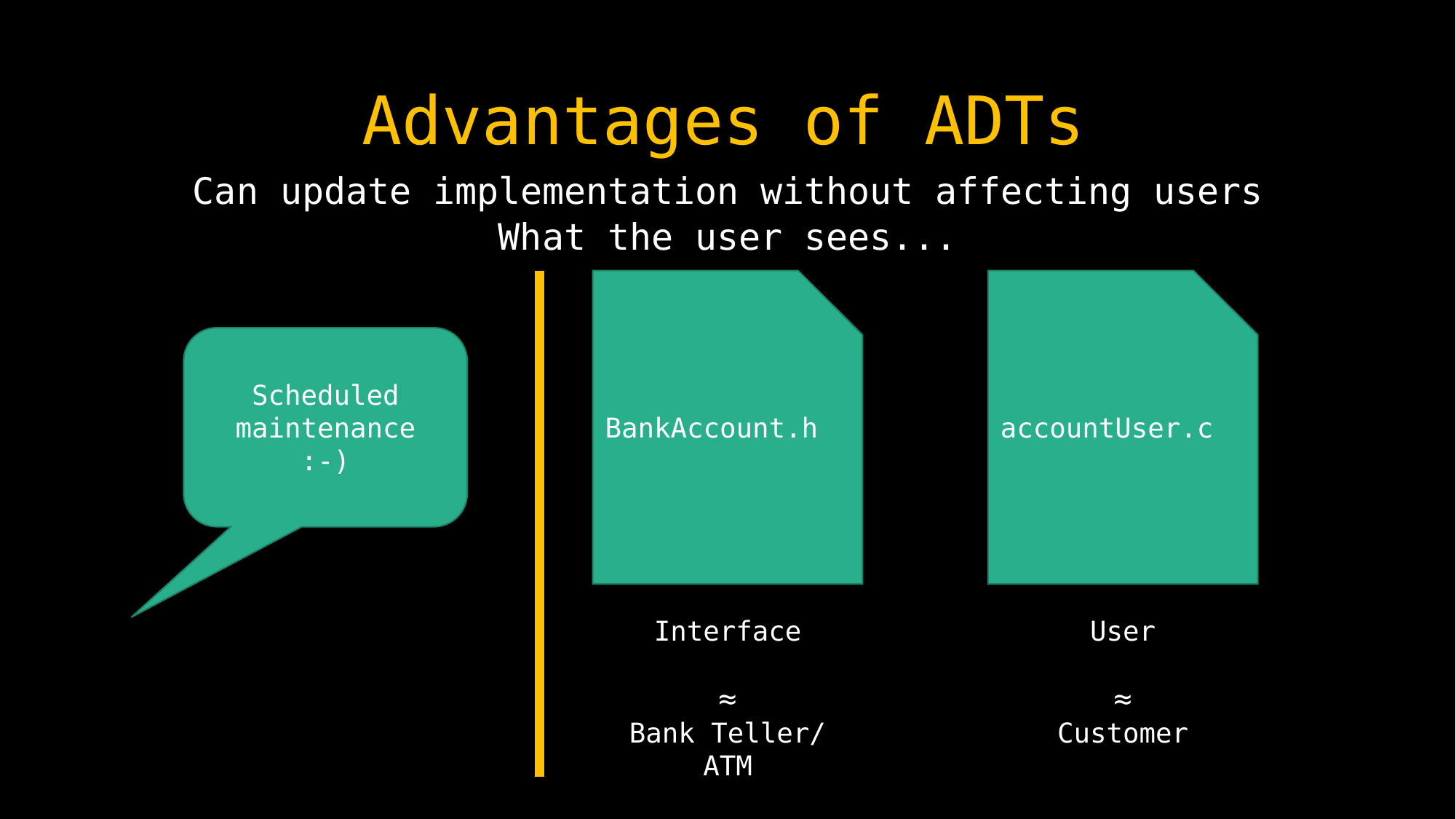

# Advantages of ADTs
Can update implementation without affecting users
What the user sees...
BankAccount.h

accountUser.c

Scheduled
maintenance
:-)
Interface
User
≈
Customer
≈
Bank Teller/
ATM